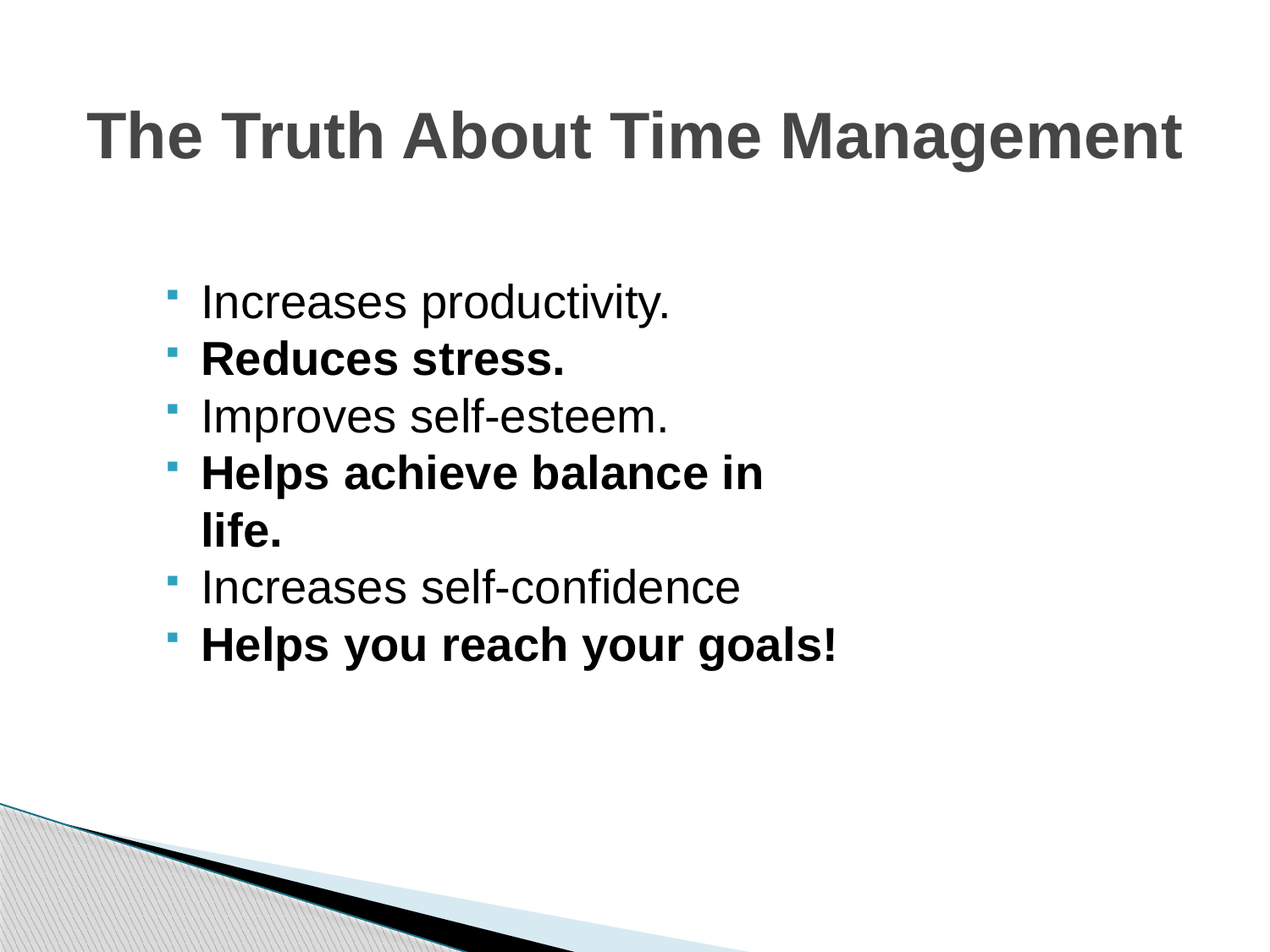

The Truth About Time Management
Increases productivity.
Reduces stress.
Improves self-esteem.
Helps achieve balance in life.
Increases self-confidence
Helps you reach your goals!